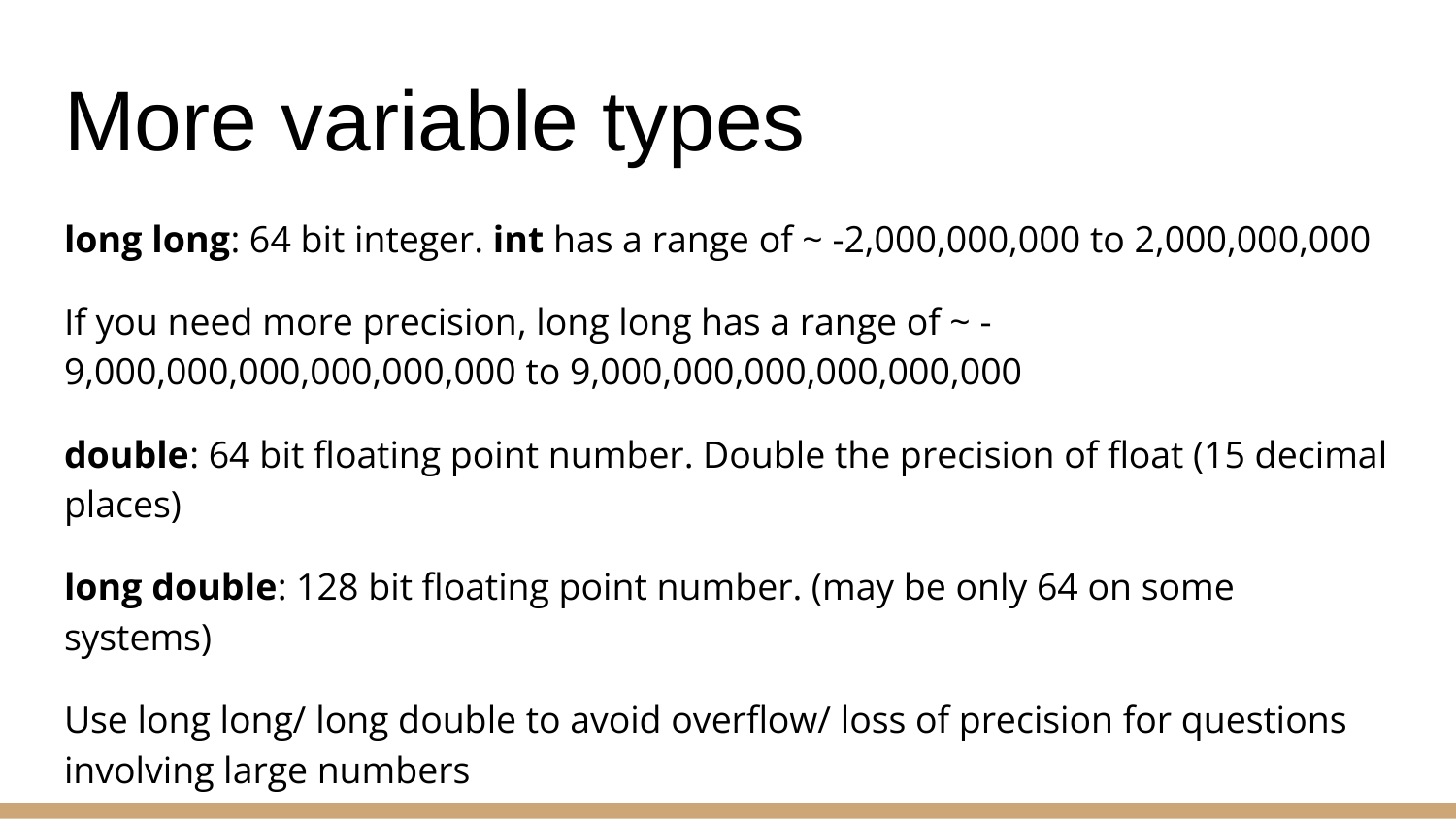

# More variable types
long long: 64 bit integer. int has a range of ~ -2,000,000,000 to 2,000,000,000
If you need more precision, long long has a range of ~ -9,000,000,000,000,000,000 to 9,000,000,000,000,000,000
double: 64 bit floating point number. Double the precision of float (15 decimal places)
long double: 128 bit floating point number. (may be only 64 on some systems)
Use long long/ long double to avoid overflow/ loss of precision for questions involving large numbers